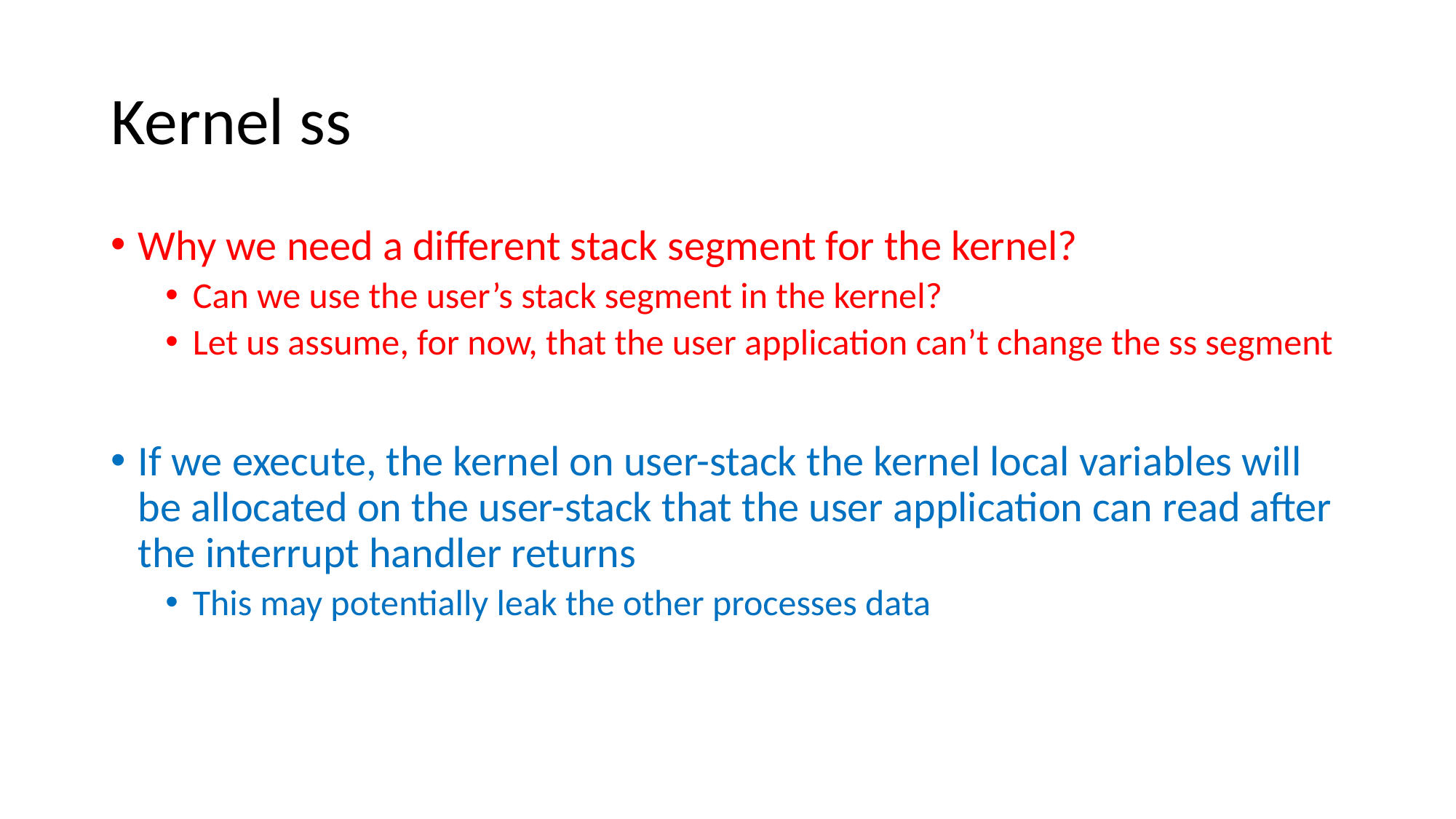

# Kernel ss
Why we need a different stack segment for the kernel?
Can we use the user’s stack segment in the kernel?
Let us assume, for now, that the user application can’t change the ss segment

If we execute, the kernel on user-stack the kernel local variables will be allocated on the user-stack that the user application can read after the interrupt handler returns
This may potentially leak the other processes data